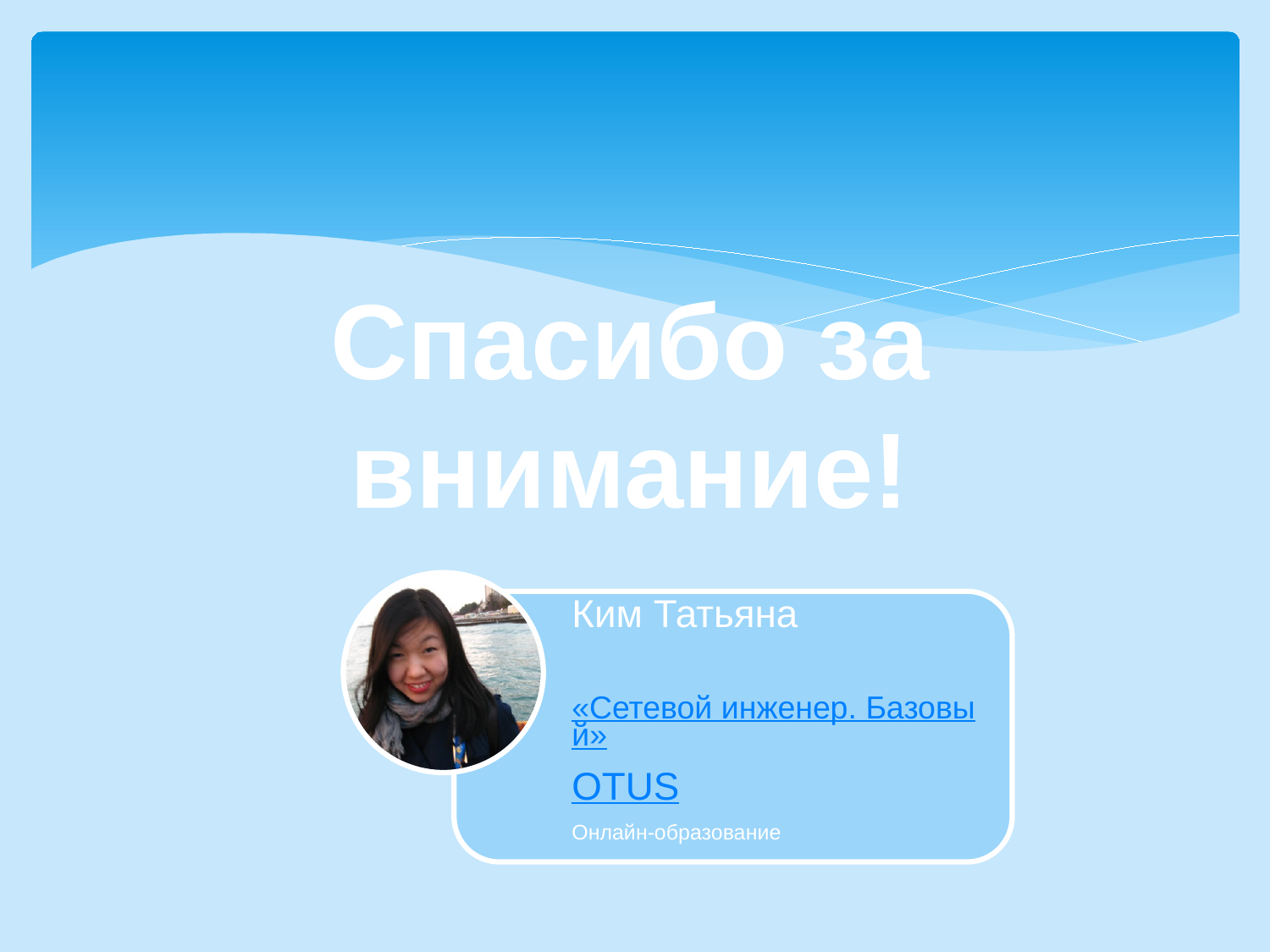

# Спасибо за внимание!
Ким Татьяна
 «Сетевой инженер. Базовый»
ОTUS
Онлайн-образование